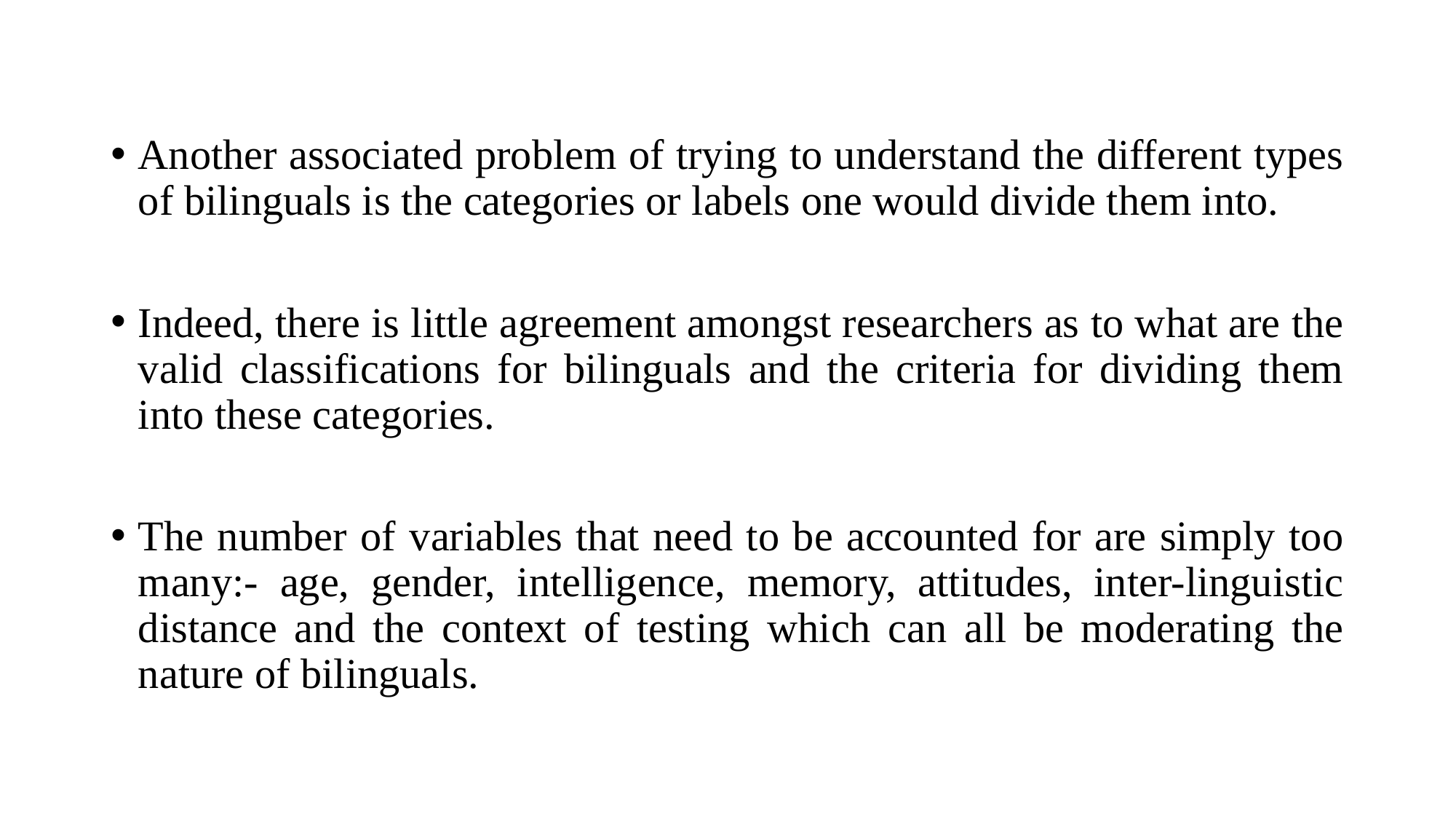

Another associated problem of trying to understand the different types of bilinguals is the categories or labels one would divide them into.

Indeed, there is little agreement amongst researchers as to what are the valid classifications for bilinguals and the criteria for dividing them into these categories.

The number of variables that need to be accounted for are simply too many:- age, gender, intelligence, memory, attitudes, inter-linguistic distance and the context of testing which can all be moderating the nature of bilinguals.